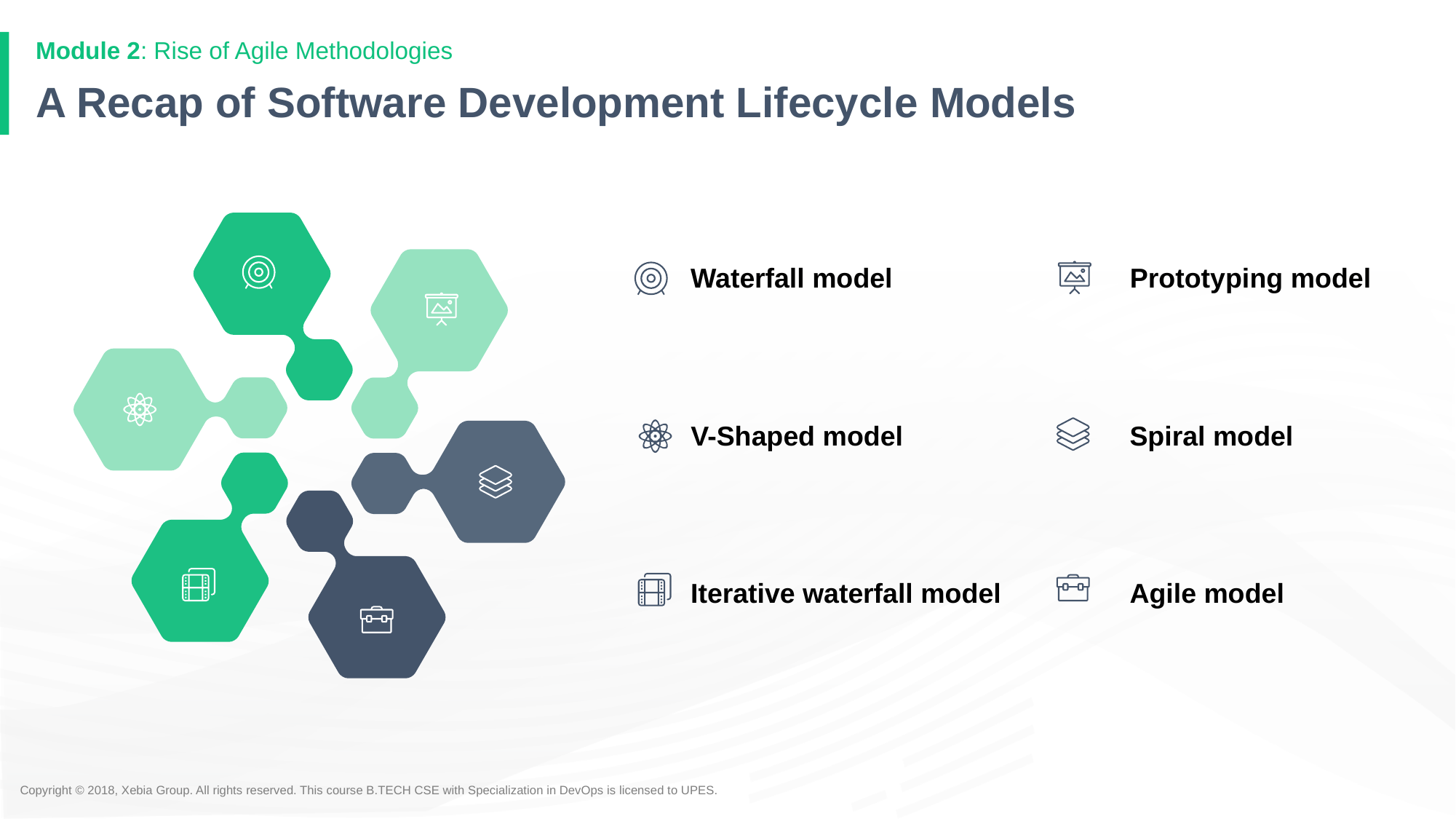

Module 2: Rise of Agile Methodologies
# A Recap of Software Development Lifecycle Models

Waterfall model
Prototyping model

V-Shaped model
Spiral model

Iterative waterfall model
Agile model